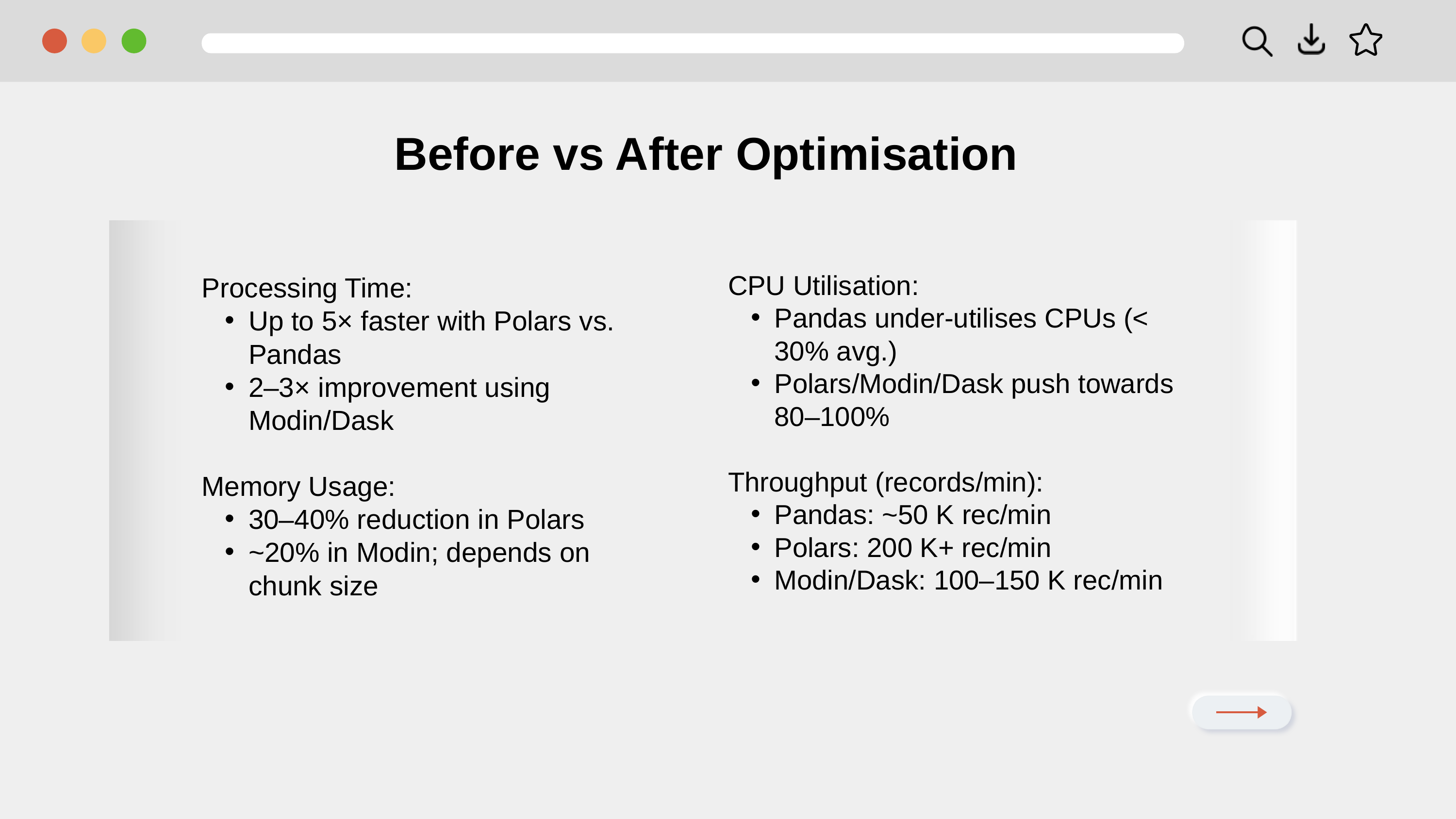

Before vs After Optimisation

CPU Utilisation:
Pandas under-utilises CPUs (< 30% avg.)
Polars/Modin/Dask push towards 80–100%

Throughput (records/min):
Pandas: ~50 K rec/min
Polars: 200 K+ rec/min
Modin/Dask: 100–150 K rec/min
Processing Time:
Up to 5× faster with Polars vs. Pandas
2–3× improvement using Modin/Dask

Memory Usage:
30–40% reduction in Polars
~20% in Modin; depends on chunk size